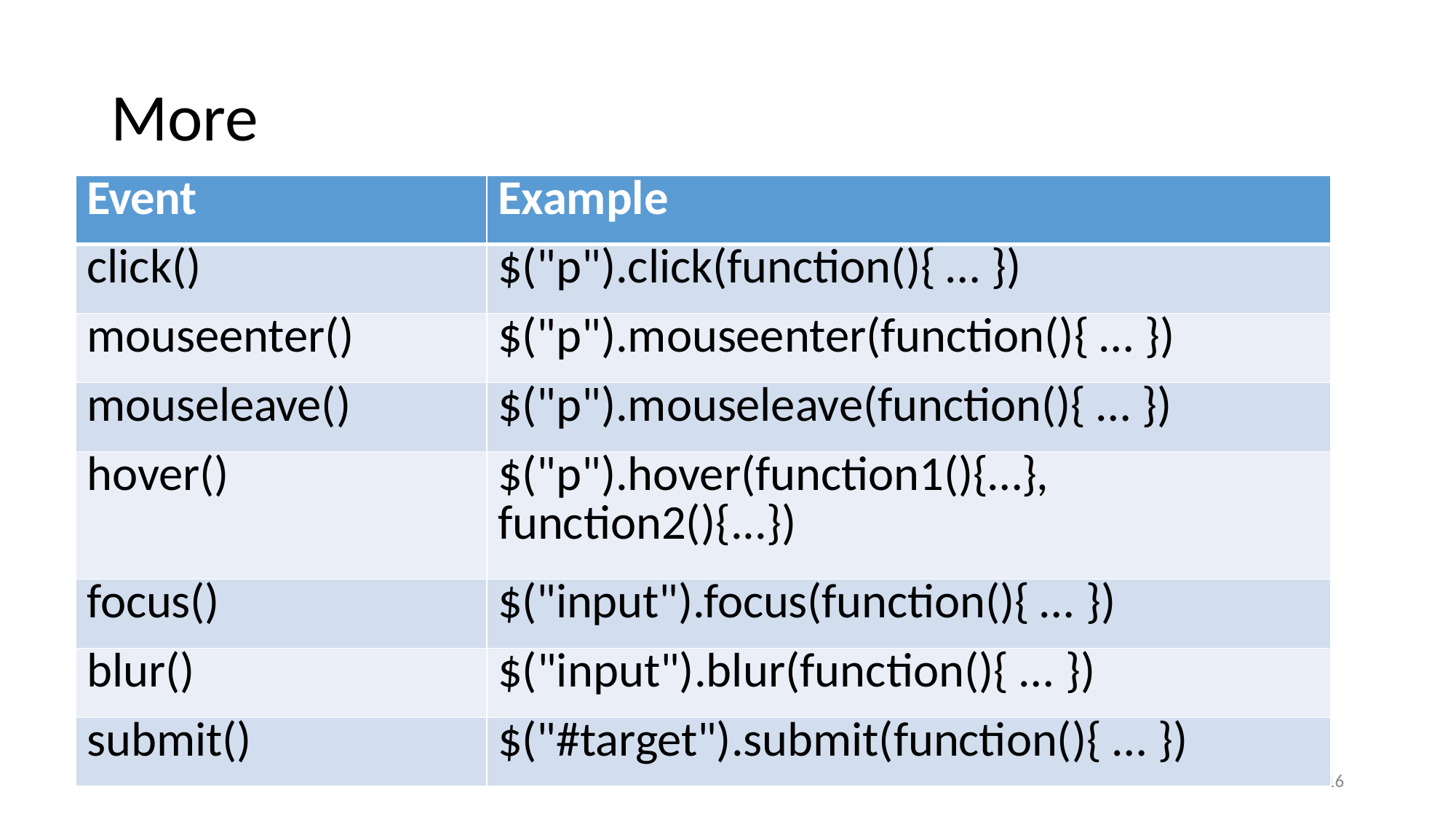

# More events
| Event | Example |
| --- | --- |
| click() | $("p").click(function(){ … }) |
| mouseenter() | $("p").mouseenter(function(){ … }) |
| mouseleave() | $("p").mouseleave(function(){ … }) |
| hover() | $("p").hover(function1(){…}, function2(){...}) |
| focus() | $("input").focus(function(){ … }) |
| blur() | $("input").blur(function(){ … }) |
| submit() | $("#target").submit(function(){ … }) |
6
1